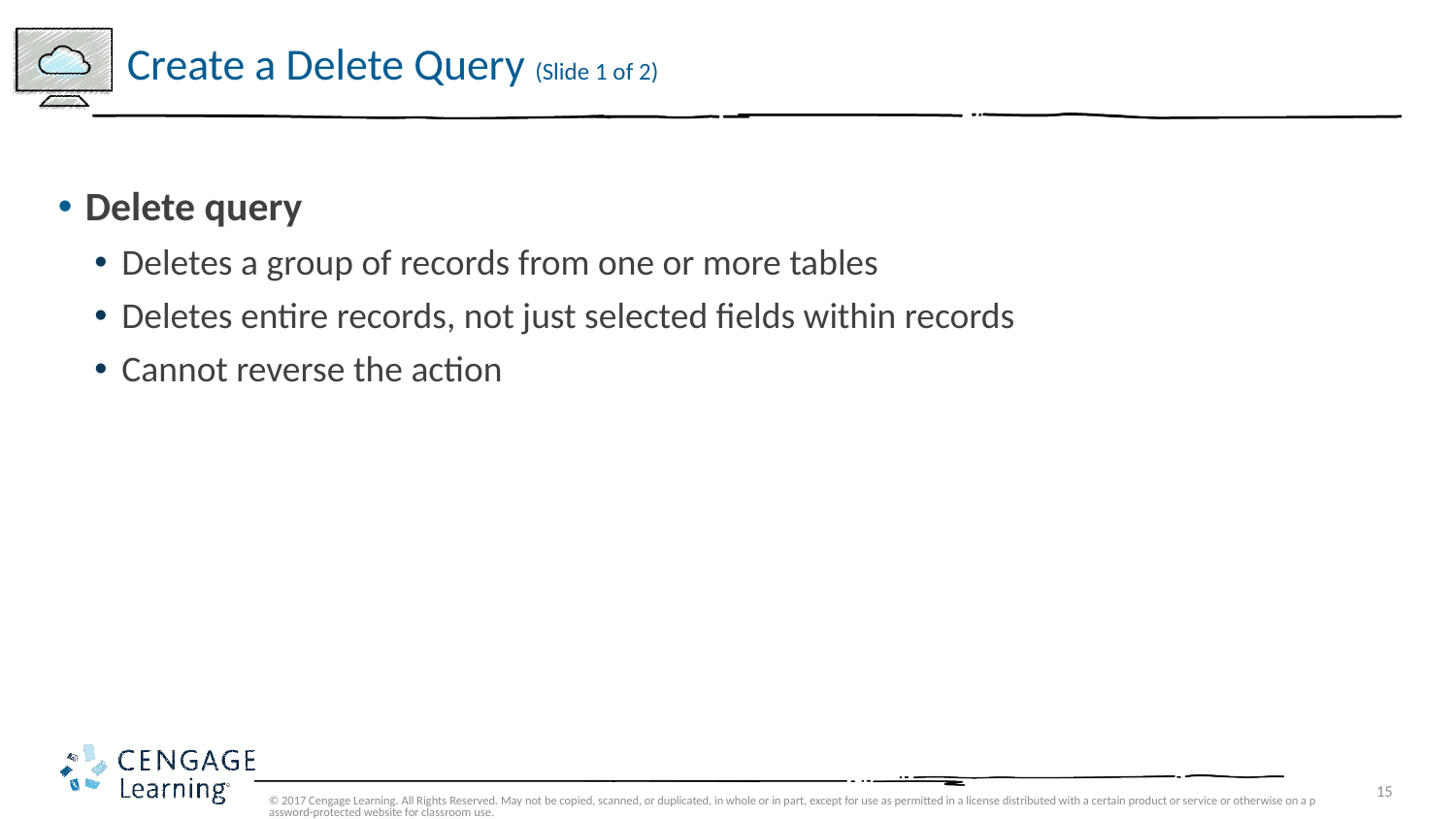

# Create a Delete Query (Slide 1 of 2)
Delete query
Deletes a group of records from one or more tables
Deletes entire records, not just selected fields within records
Cannot reverse the action

© 2017 Cengage Learning. All Rights Reserved. May not be copied, scanned, or duplicated, in whole or in part, except for use as permitted in a license distributed with a certain product or service or otherwise on a password-protected website for classroom use.